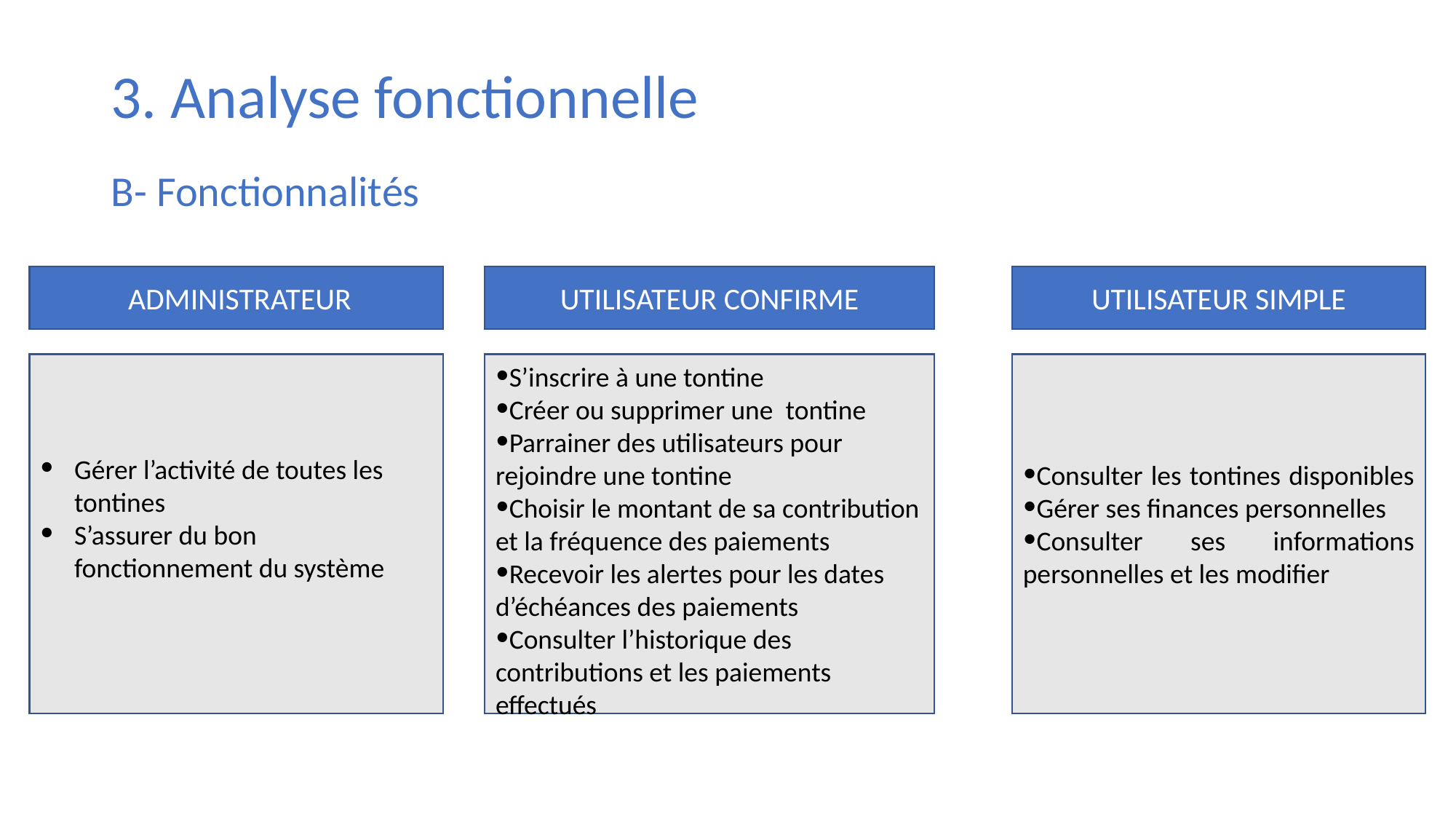

# 3. Analyse fonctionnelle
B- Fonctionnalités

 ADMINISTRATEUR
UTILISATEUR CONFIRME
UTILISATEUR SIMPLE
Gérer l’activité de toutes les tontines
S’assurer du bon fonctionnement du système

S’inscrire à une tontine
Créer ou supprimer une  tontine
Parrainer des utilisateurs pour rejoindre une tontine
Choisir le montant de sa contribution et la fréquence des paiements
Recevoir les alertes pour les dates d’échéances des paiements
Consulter l’historique des contributions et les paiements effectués

Consulter les tontines disponibles
Gérer ses finances personnelles
Consulter ses informations personnelles et les modifier